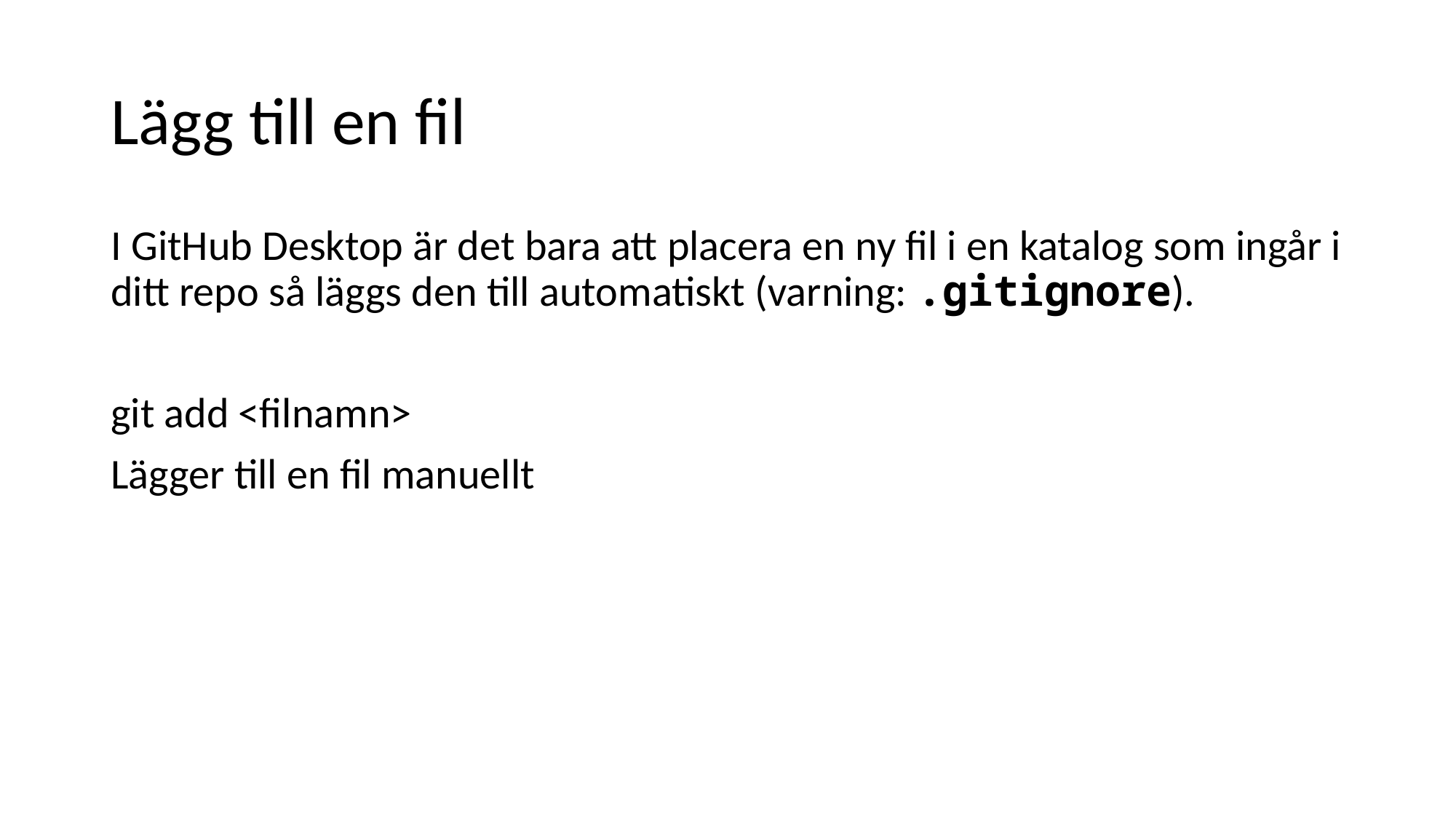

# Lägg till en fil
I GitHub Desktop är det bara att placera en ny fil i en katalog som ingår i ditt repo så läggs den till automatiskt (varning: .gitignore).

git add <filnamn>
Lägger till en fil manuellt